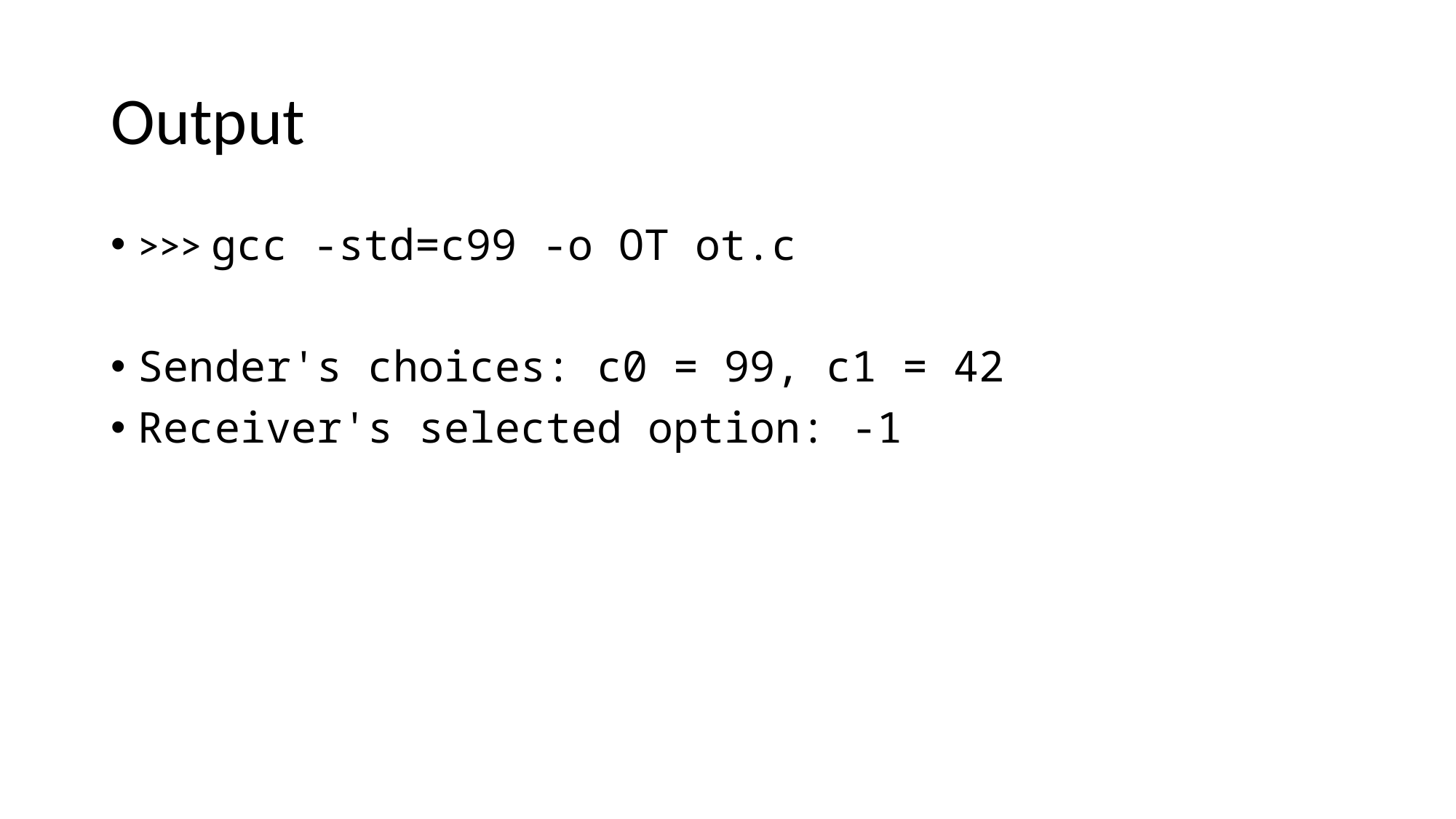

# Output
>>> gcc -std=c99 -o OT ot.c

Sender's choices: c0 = 99, c1 = 42
Receiver's selected option: -1